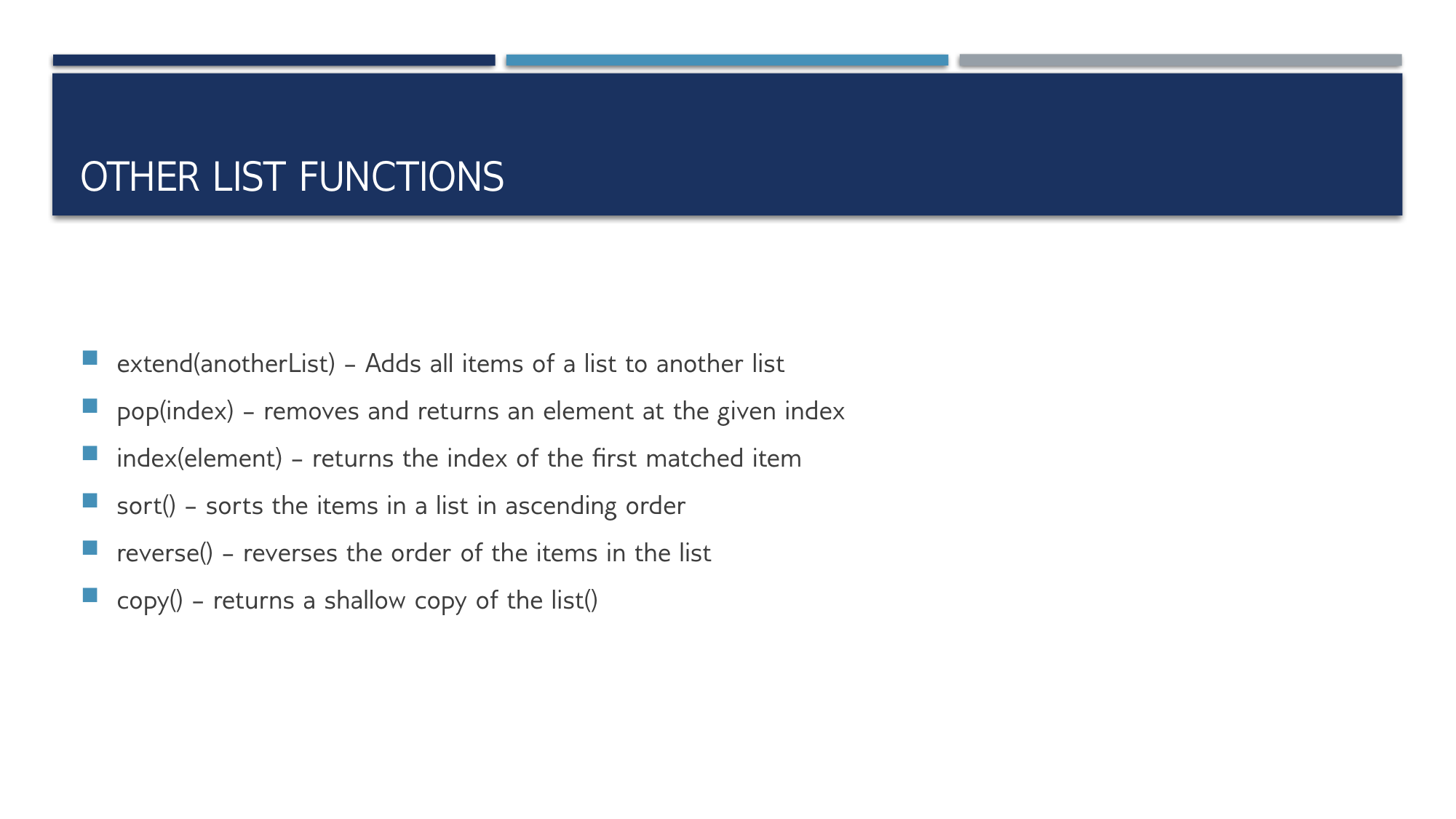

# Other List functions
extend(anotherList) – Adds all items of a list to another list
pop(index) – removes and returns an element at the given index
index(element) – returns the index of the first matched item
sort() – sorts the items in a list in ascending order
reverse() – reverses the order of the items in the list
copy() – returns a shallow copy of the list()